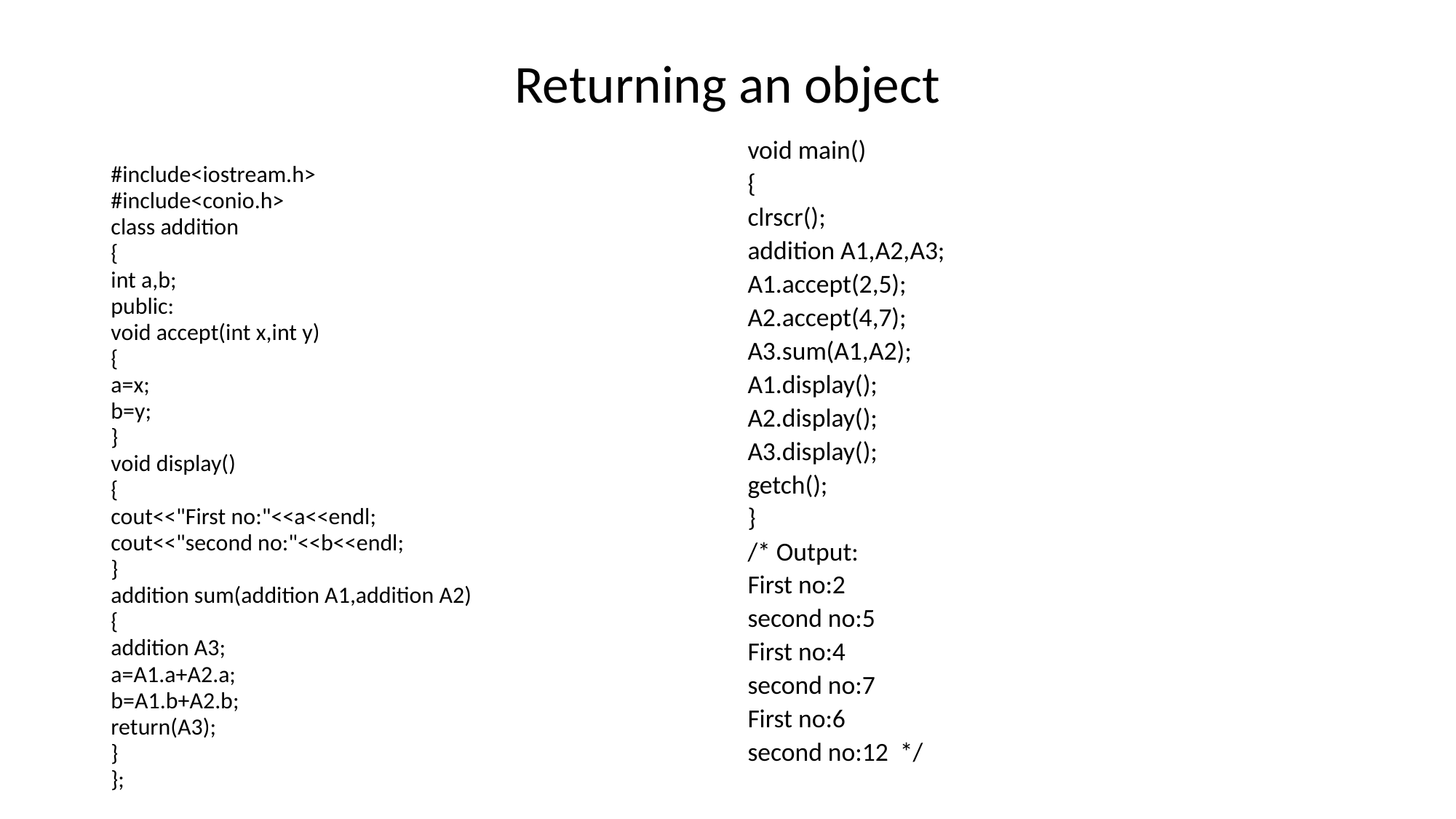

# Returning an object
void main()
{
clrscr();
addition A1,A2,A3;
A1.accept(2,5);
A2.accept(4,7);
A3.sum(A1,A2);
A1.display();
A2.display();
A3.display();
getch();
}
/* Output:
First no:2
second no:5
First no:4
second no:7
First no:6
second no:12  */

#include<iostream.h>
#include<conio.h>
class addition
{
int a,b;
public:
void accept(int x,int y)
{
a=x;
b=y;
}
void display()
{
cout<<"First no:"<<a<<endl;
cout<<"second no:"<<b<<endl;
}
addition sum(addition A1,addition A2)
{
addition A3;
a=A1.a+A2.a;
b=A1.b+A2.b;
return(A3);
}
};